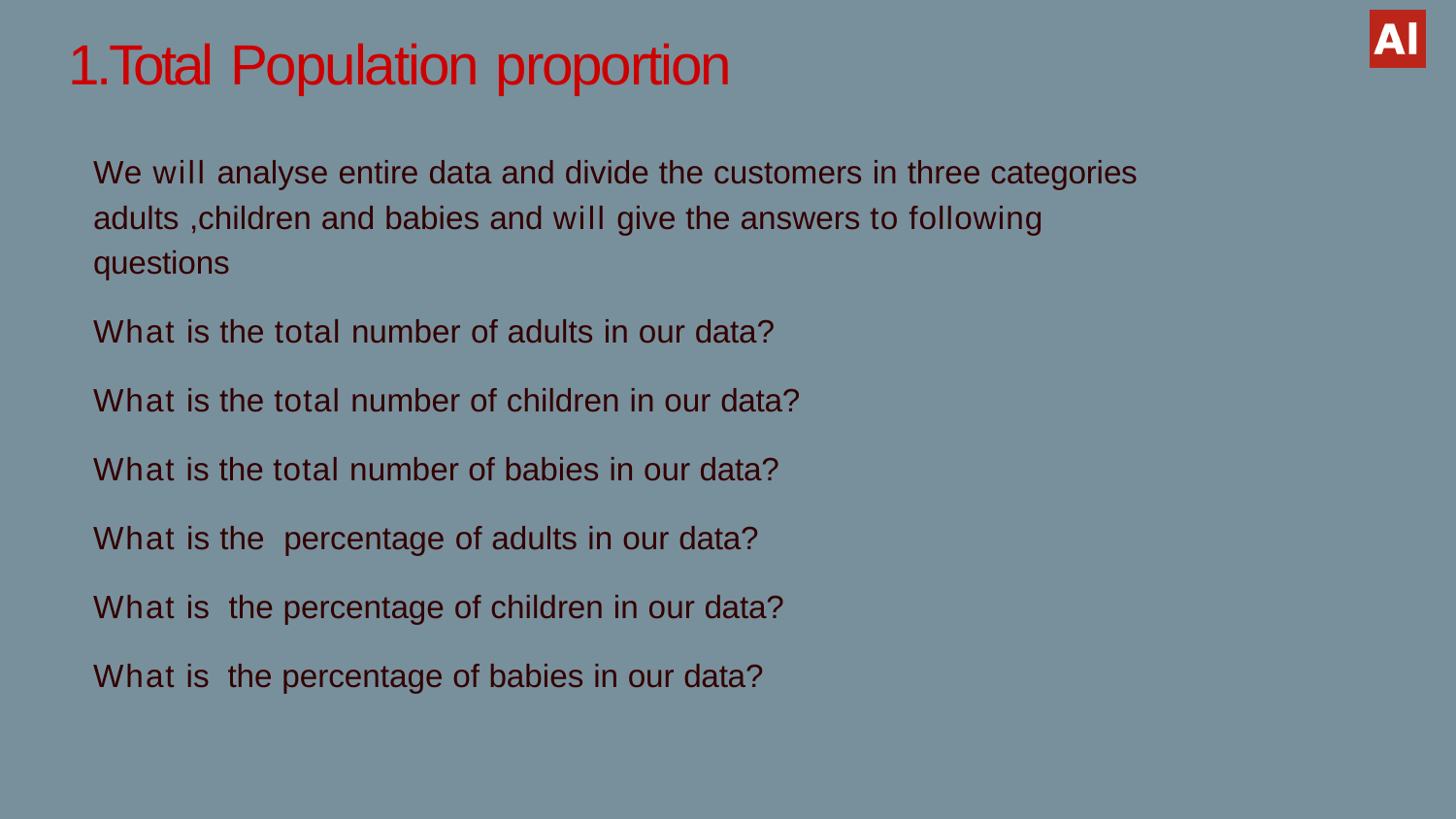

# 1.Total Population proportion
We will analyse entire data and divide the customers in three categories adults ,children and babies and will give the answers to following questions
What is the total number of adults in our data? What is the total number of children in our data? What is the total number of babies in our data?
What is the percentage of adults in our data? What is the percentage of children in our data? What is the percentage of babies in our data?